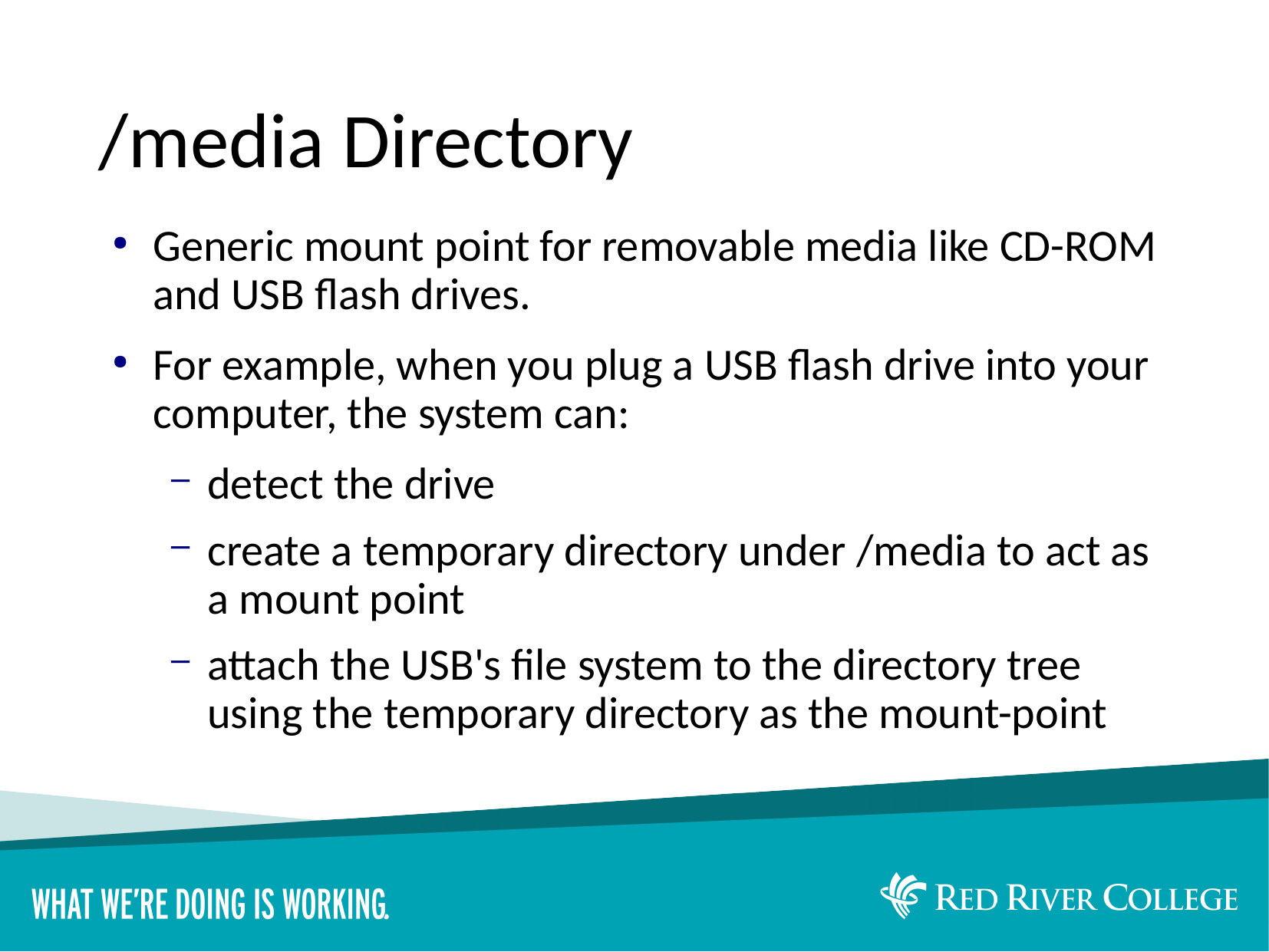

# /media Directory
Generic mount point for removable media like CD-ROM and USB flash drives.
For example, when you plug a USB flash drive into your computer, the system can:
detect the drive
create a temporary directory under /media to act as a mount point
attach the USB's file system to the directory tree using the temporary directory as the mount-point